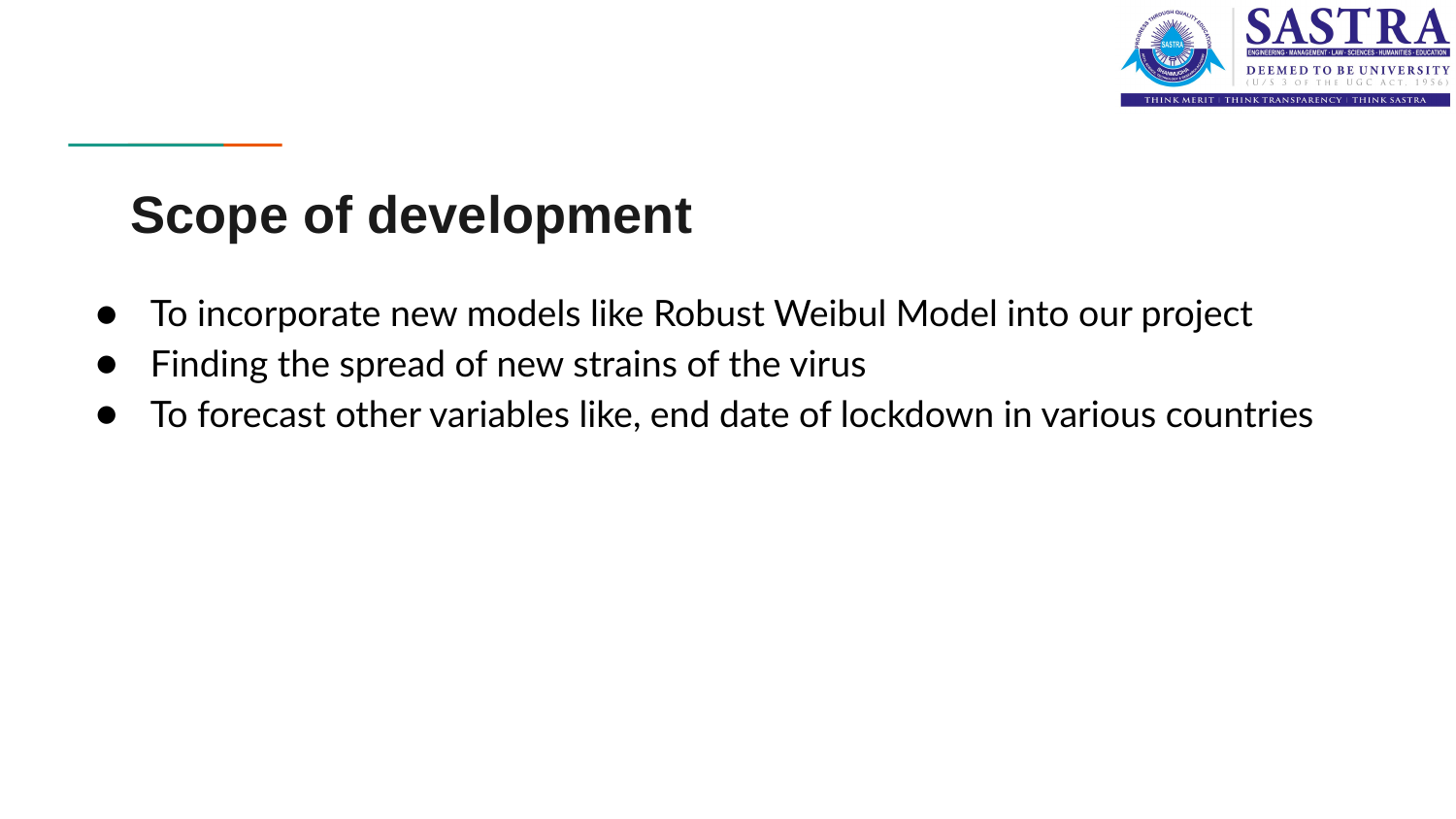

# Scope of development
To incorporate new models like Robust Weibul Model into our project
Finding the spread of new strains of the virus
To forecast other variables like, end date of lockdown in various countries